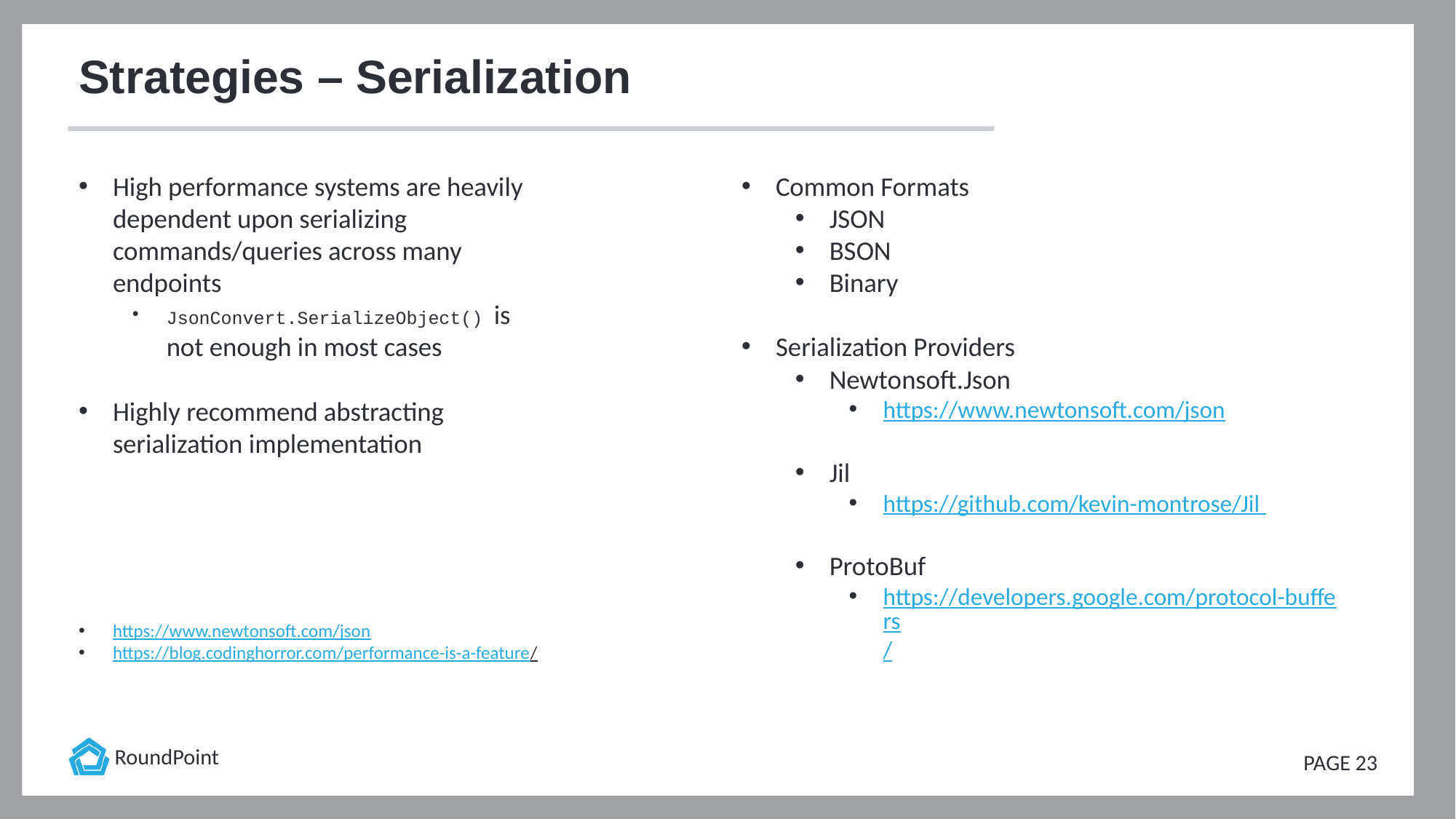

# Strategies – Serialization
High performance systems are heavily dependent upon serializing commands/queries across many endpoints
JsonConvert.SerializeObject() is not enough in most cases

Highly recommend abstracting serialization implementation

https://www.newtonsoft.com/json
https://blog.codinghorror.com/performance-is-a-feature/
Common Formats
JSON
BSON
Binary

Serialization Providers
Newtonsoft.Json
https://www.newtonsoft.com/json

Jil
https://github.com/kevin-montrose/Jil

ProtoBuf
https://developers.google.com/protocol-buffers/